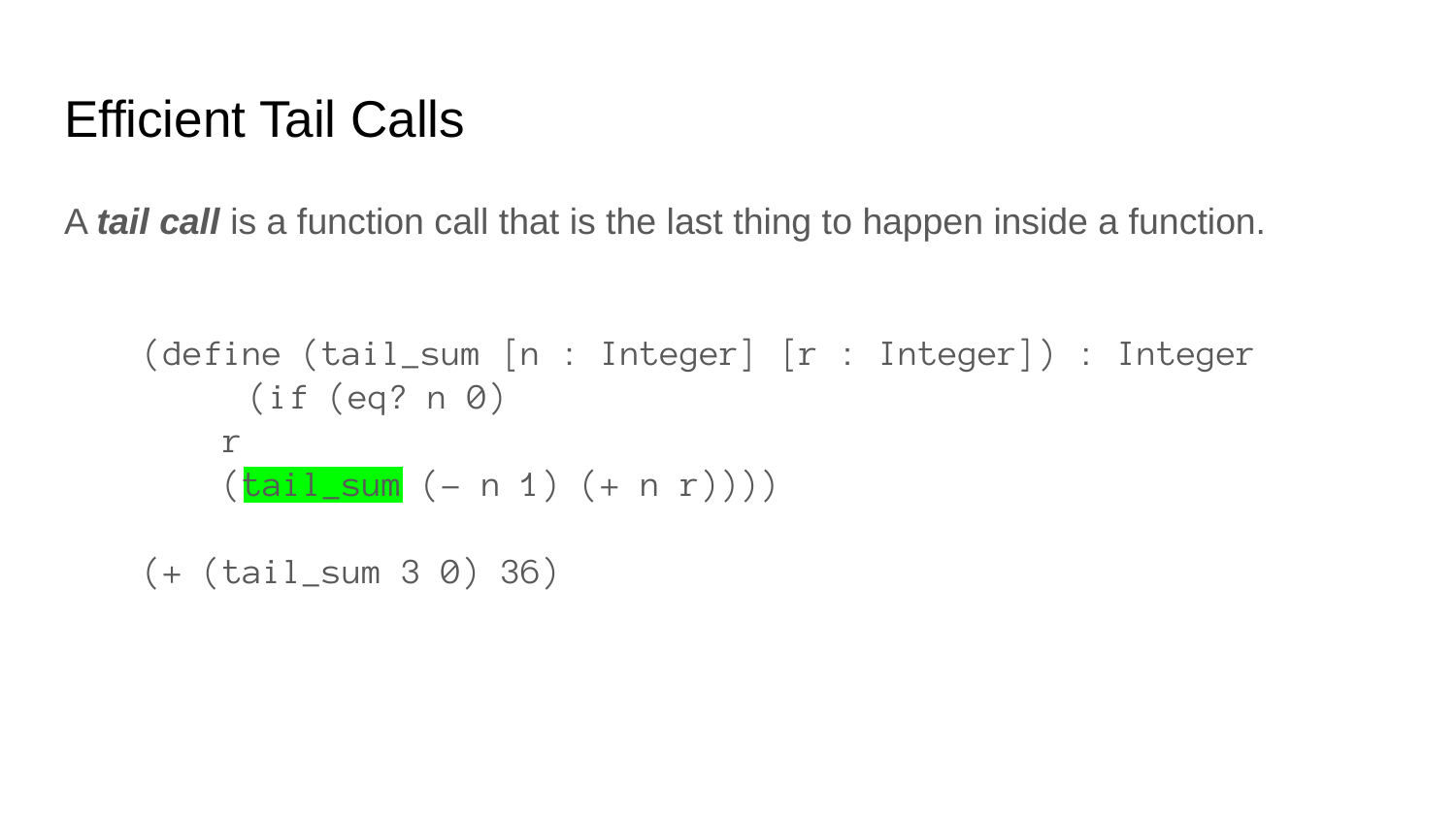

# Efficient Tail Calls
A tail call is a function call that is the last thing to happen inside a function.

    (define (tail_sum [n : Integer] [r : Integer]) : Integer
  	  (if (eq? n 0)
        r
        (tail_sum (- n 1) (+ n r))))

    (+ (tail_sum 3 0) 36)